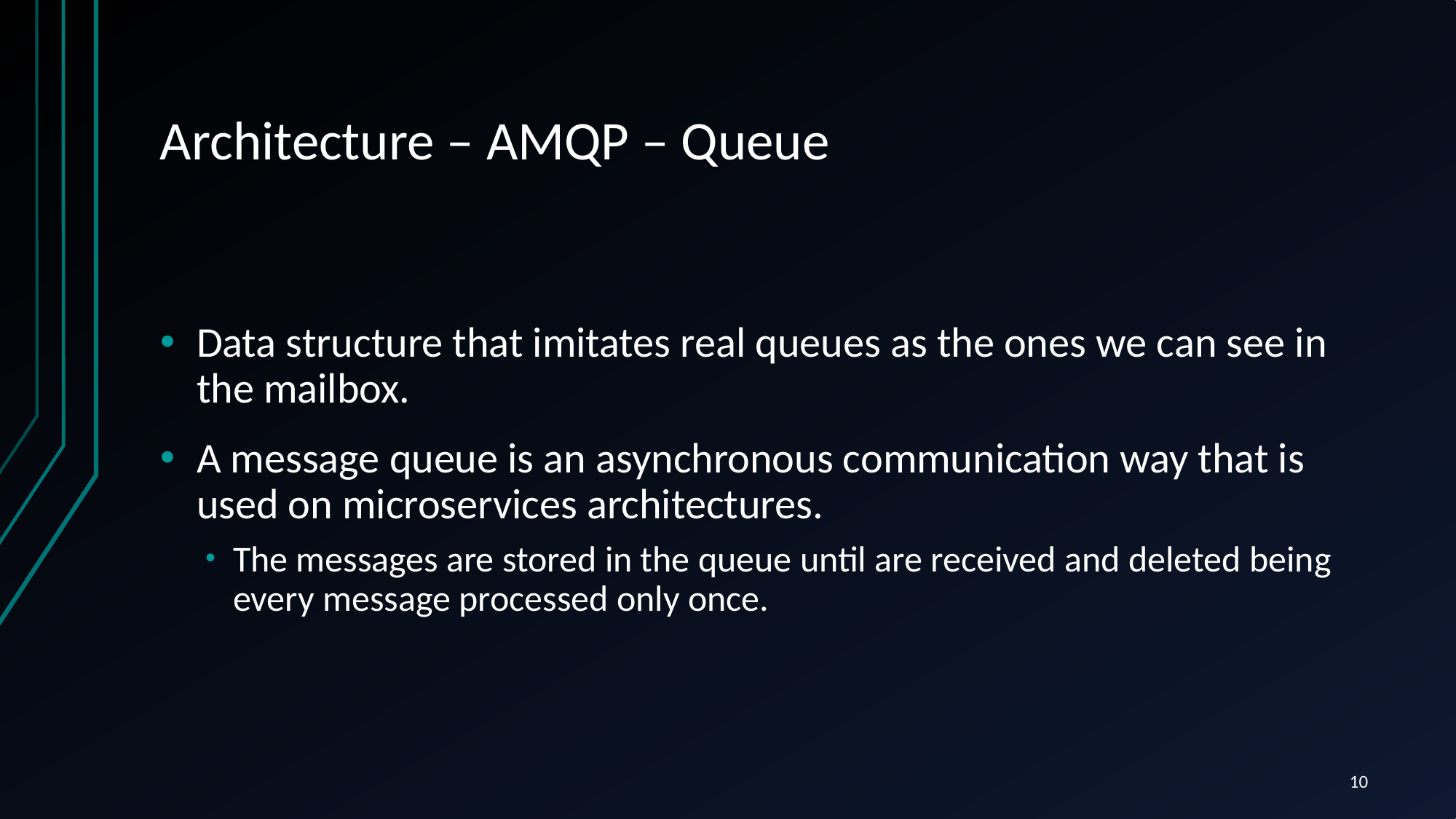

# Architecture – AMQP – Queue
Data structure that imitates real queues as the ones we can see in the mailbox.
A message queue is an asynchronous communication way that is used on microservices architectures.
The messages are stored in the queue until are received and deleted being every message processed only once.
10